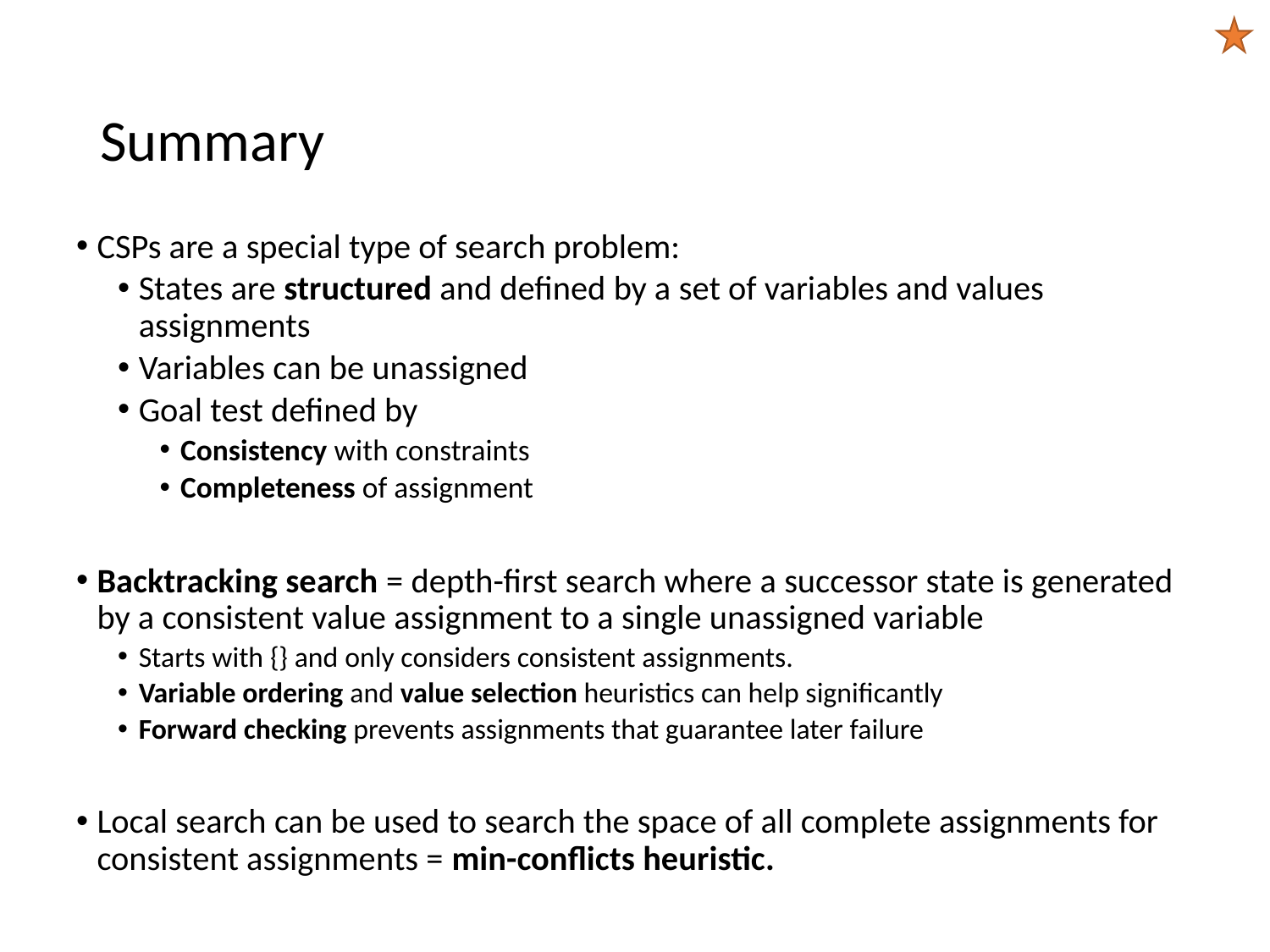

# Summary
CSPs are a special type of search problem:
States are structured and defined by a set of variables and values assignments
Variables can be unassigned
Goal test defined by
Consistency with constraints
Completeness of assignment

Backtracking search = depth-first search where a successor state is generated by a consistent value assignment to a single unassigned variable
Starts with {} and only considers consistent assignments.
Variable ordering and value selection heuristics can help significantly
Forward checking prevents assignments that guarantee later failure

Local search can be used to search the space of all complete assignments for consistent assignments = min-conflicts heuristic.